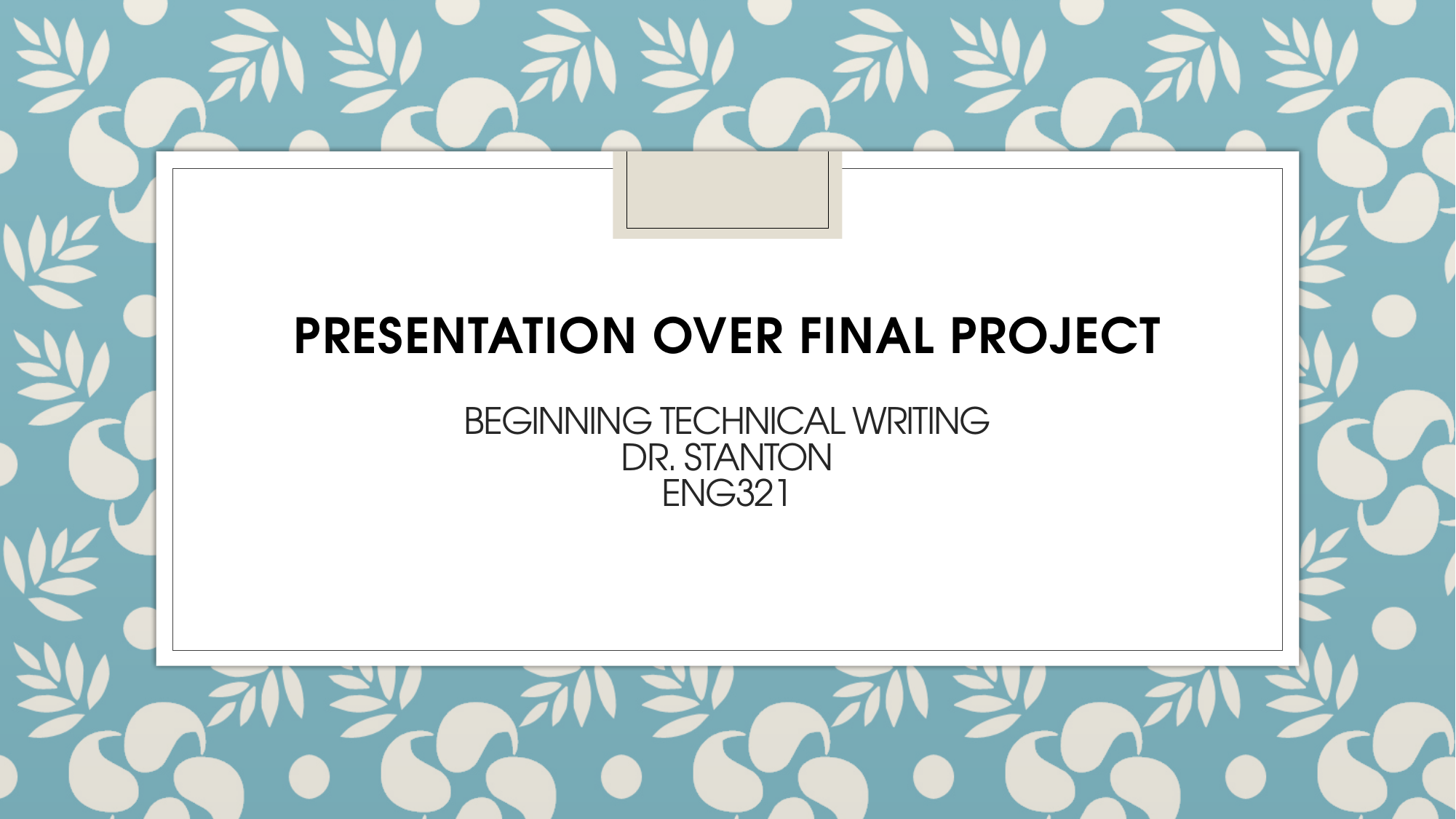

PRESENTATION OVER FINAL PROJECT
# Beginning Technical Writing Dr. Stanton Eng321